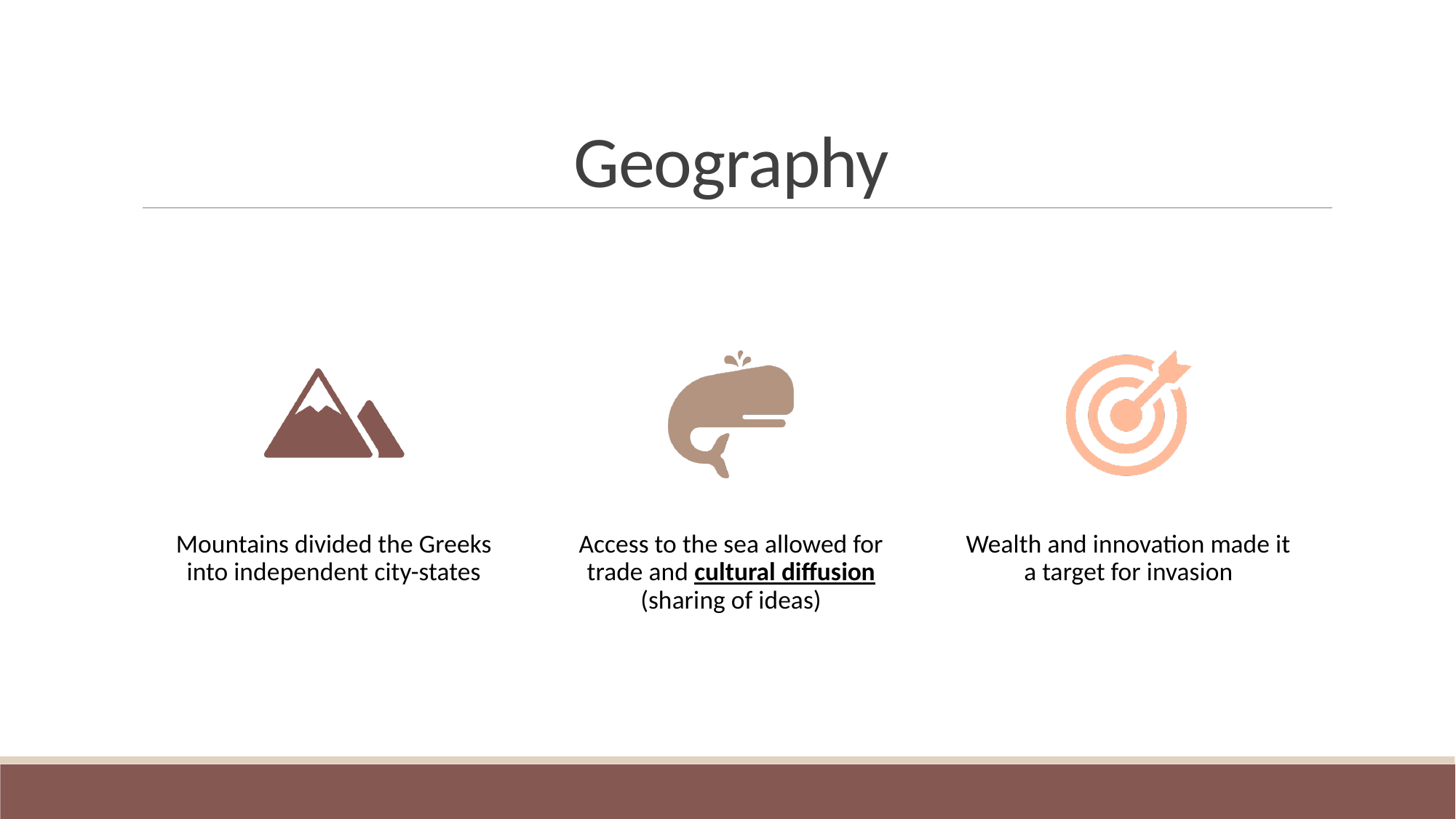

# Geography
Mountains divided the Greeks into independent city-states
Access to the sea allowed for trade and cultural diffusion (sharing of ideas)
Wealth and innovation made it a target for invasion